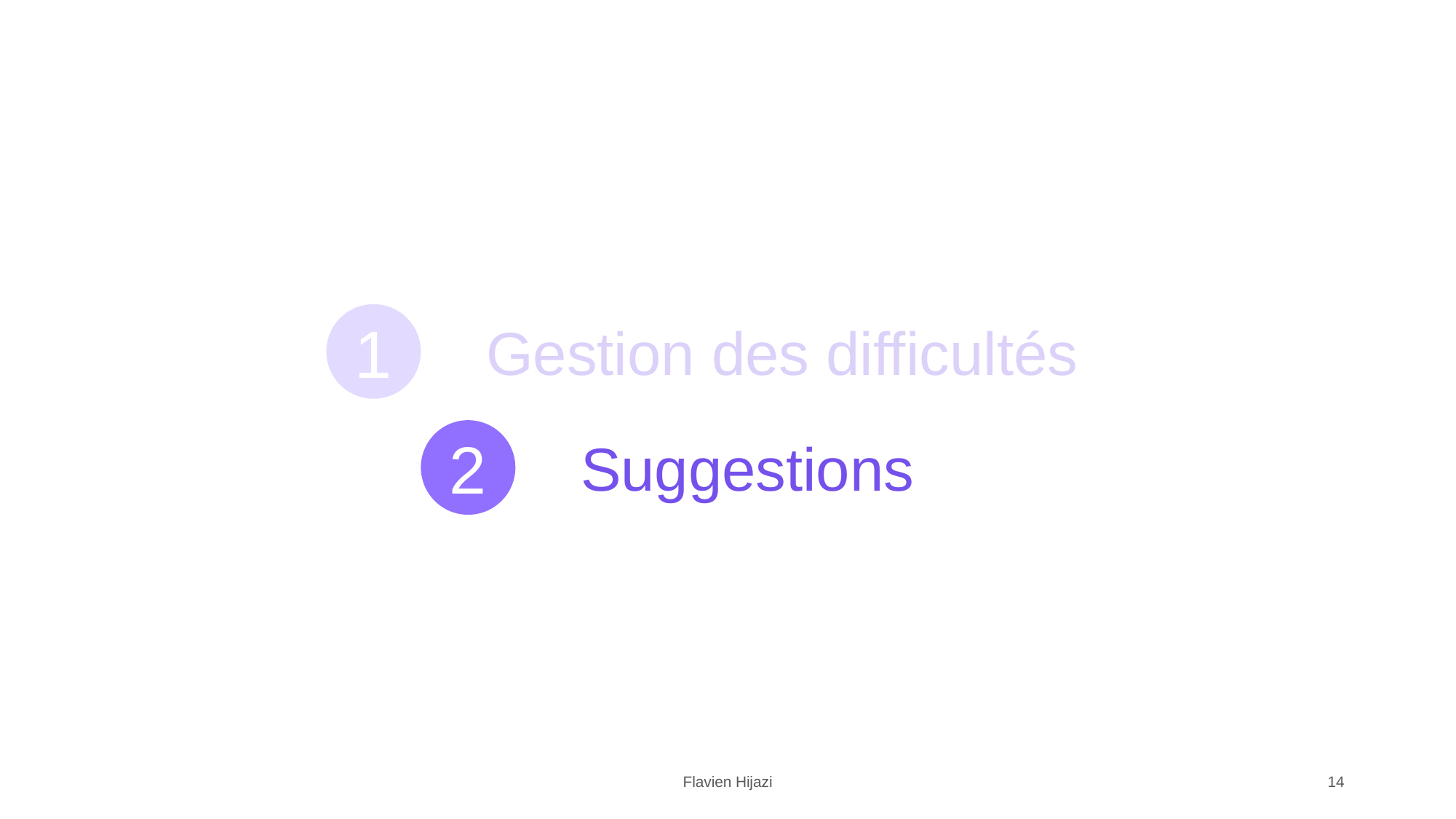

1
Gestion des difficultés
2
Suggestions
Flavien Hijazi
14